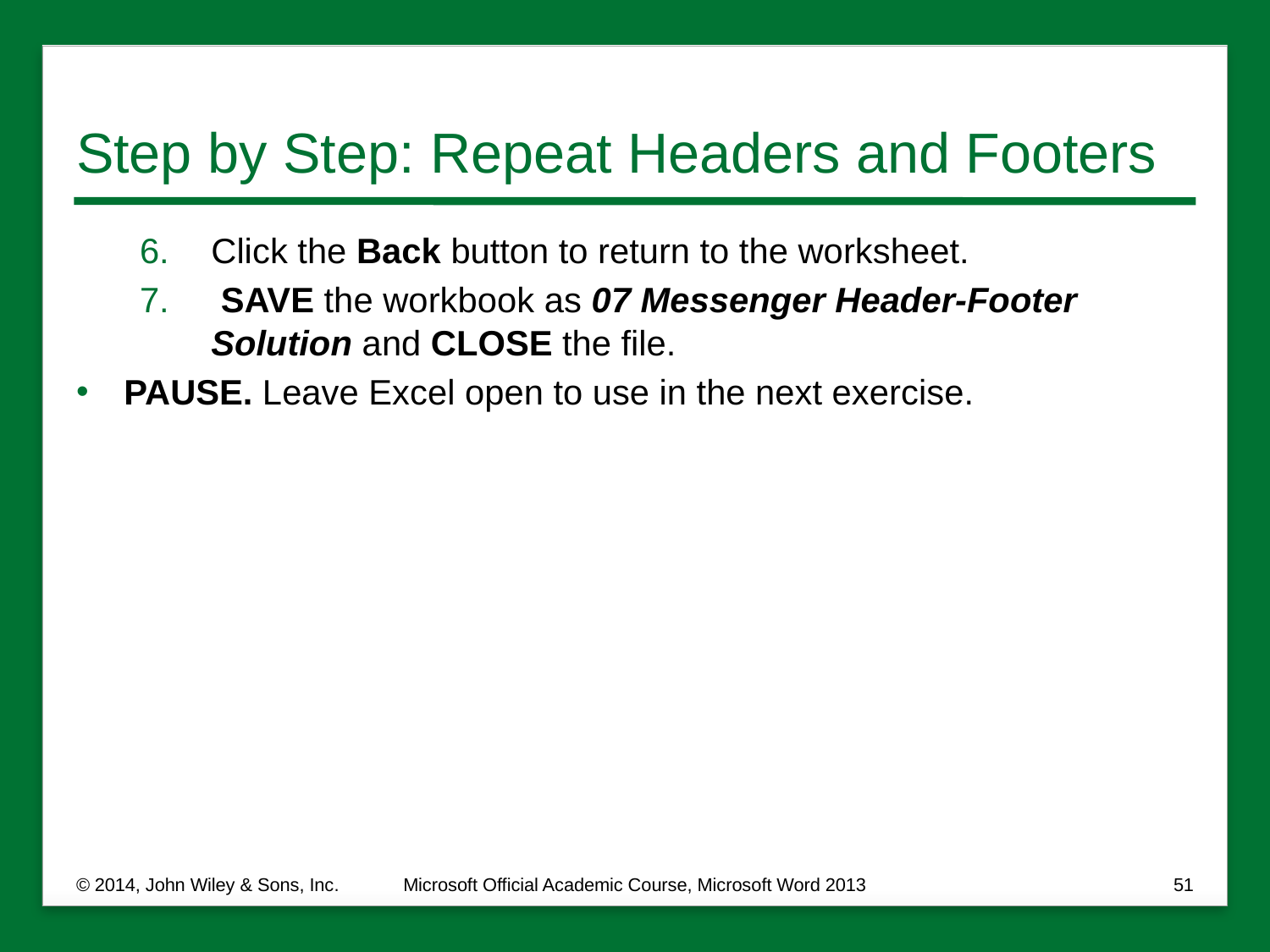

# Step by Step: Repeat Headers and Footers
Click the Back button to return to the worksheet.
 SAVE the workbook as 07 Messenger Header-Footer Solution and CLOSE the file.
PAUSE. Leave Excel open to use in the next exercise.

© 2014, John Wiley & Sons, Inc.
Microsoft Official Academic Course, Microsoft Word 2013
51